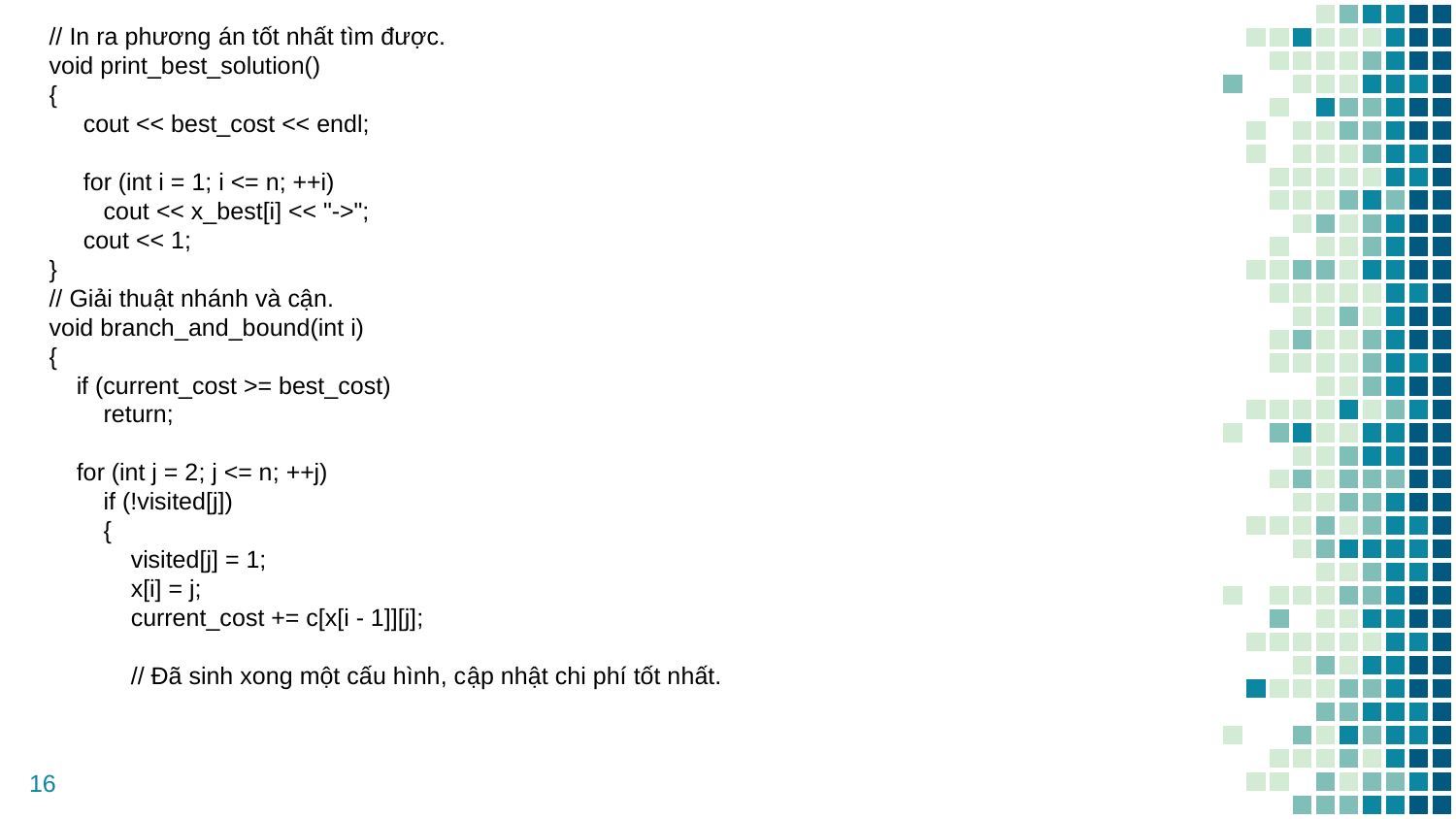

// In ra phương án tốt nhất tìm được.
void print_best_solution()
{
     cout << best_cost << endl;

     for (int i = 1; i <= n; ++i)
        cout << x_best[i] << "->";
     cout << 1;
}
// Giải thuật nhánh và cận.
void branch_and_bound(int i)
{
    if (current_cost >= best_cost)
        return;

    for (int j = 2; j <= n; ++j)
        if (!visited[j])
        {
            visited[j] = 1;
            x[i] = j;
            current_cost += c[x[i - 1]][j];

            // Đã sinh xong một cấu hình, cập nhật chi phí tốt nhất.
16